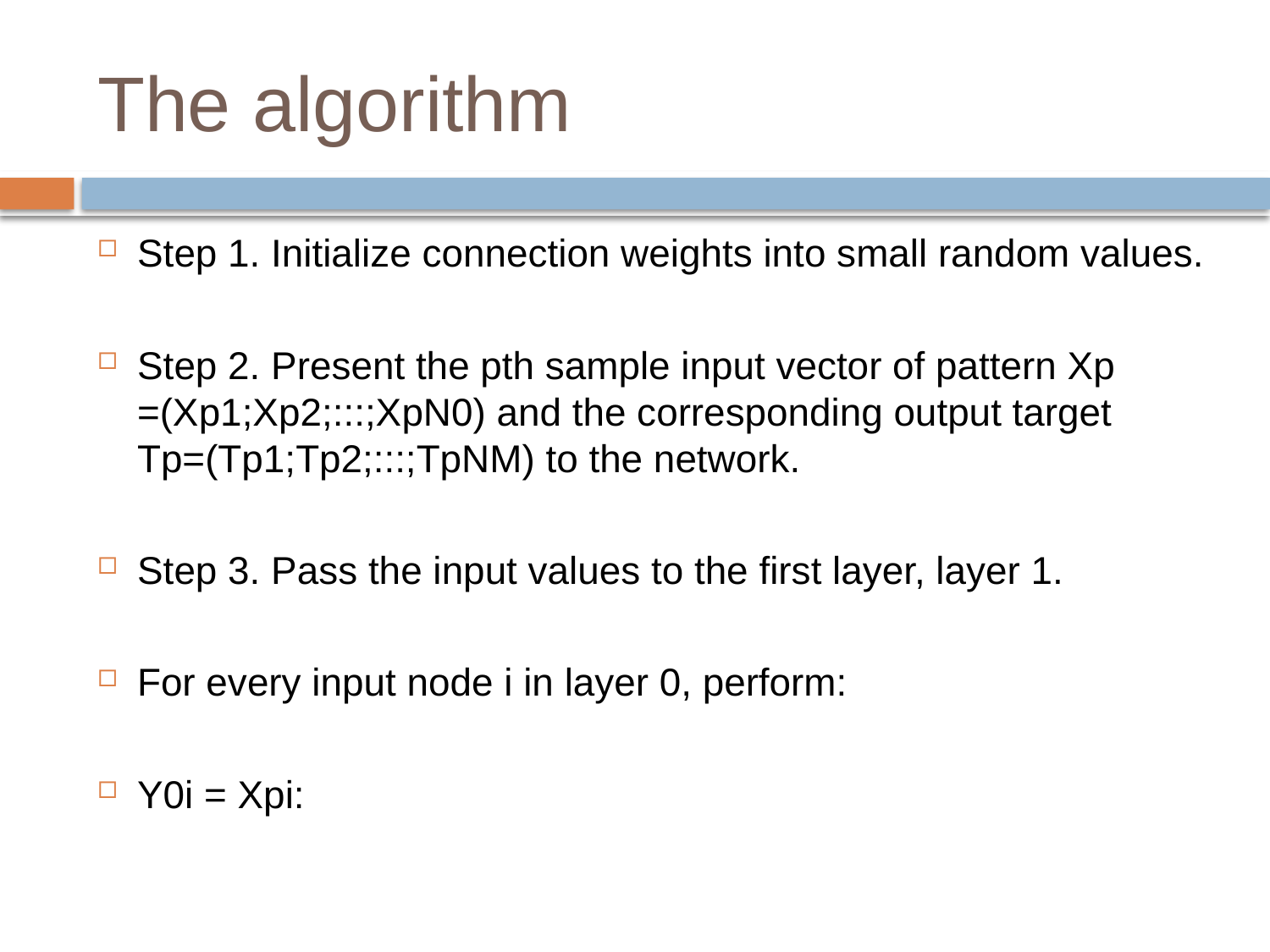

# The algorithm
Step 1. Initialize connection weights into small random values.

Step 2. Present the pth sample input vector of pattern Xp =(Xp1;Xp2;:::;XpN0) and the corresponding output target Tp=(Tp1;Tp2;:::;TpNM) to the network.

Step 3. Pass the input values to the ﬁrst layer, layer 1.

For every input node i in layer 0, perform:

Y0i = Xpi: